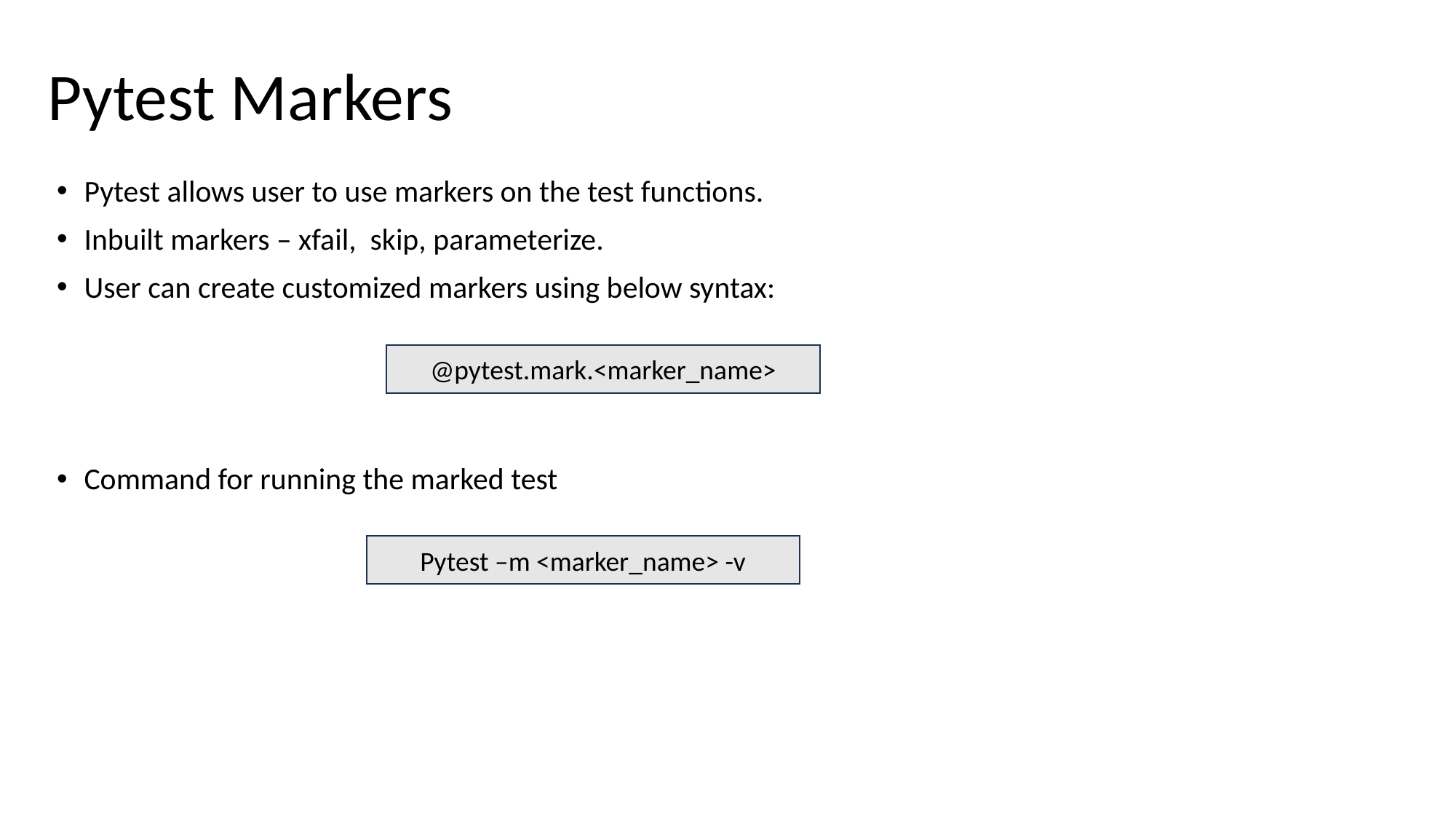

# Pytest Markers
Pytest allows user to use markers on the test functions.
Inbuilt markers – xfail,  skip, parameterize.
User can create customized markers using below syntax:

Command for running the marked test
@pytest.mark.<marker_name>
Pytest –m <marker_name> -v